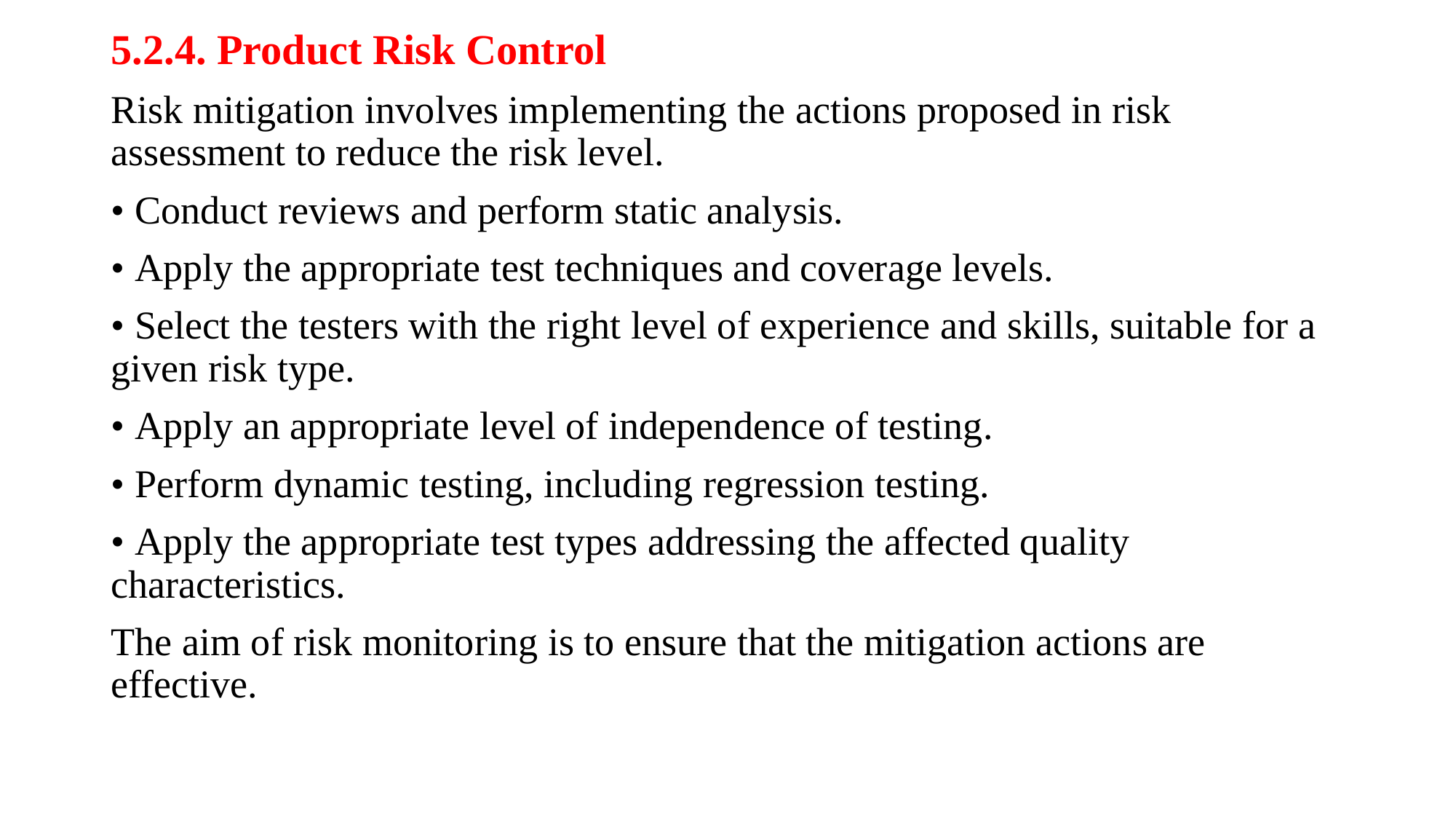

5.2.4. Product Risk Control
Risk mitigation involves implementing the actions proposed in risk assessment to reduce the risk level.
• Conduct reviews and perform static analysis.
• Apply the appropriate test techniques and coverage levels.
• Select the testers with the right level of experience and skills, suitable for a given risk type.
• Apply an appropriate level of independence of testing.
• Perform dynamic testing, including regression testing.
• Apply the appropriate test types addressing the affected quality characteristics.
The aim of risk monitoring is to ensure that the mitigation actions are effective.